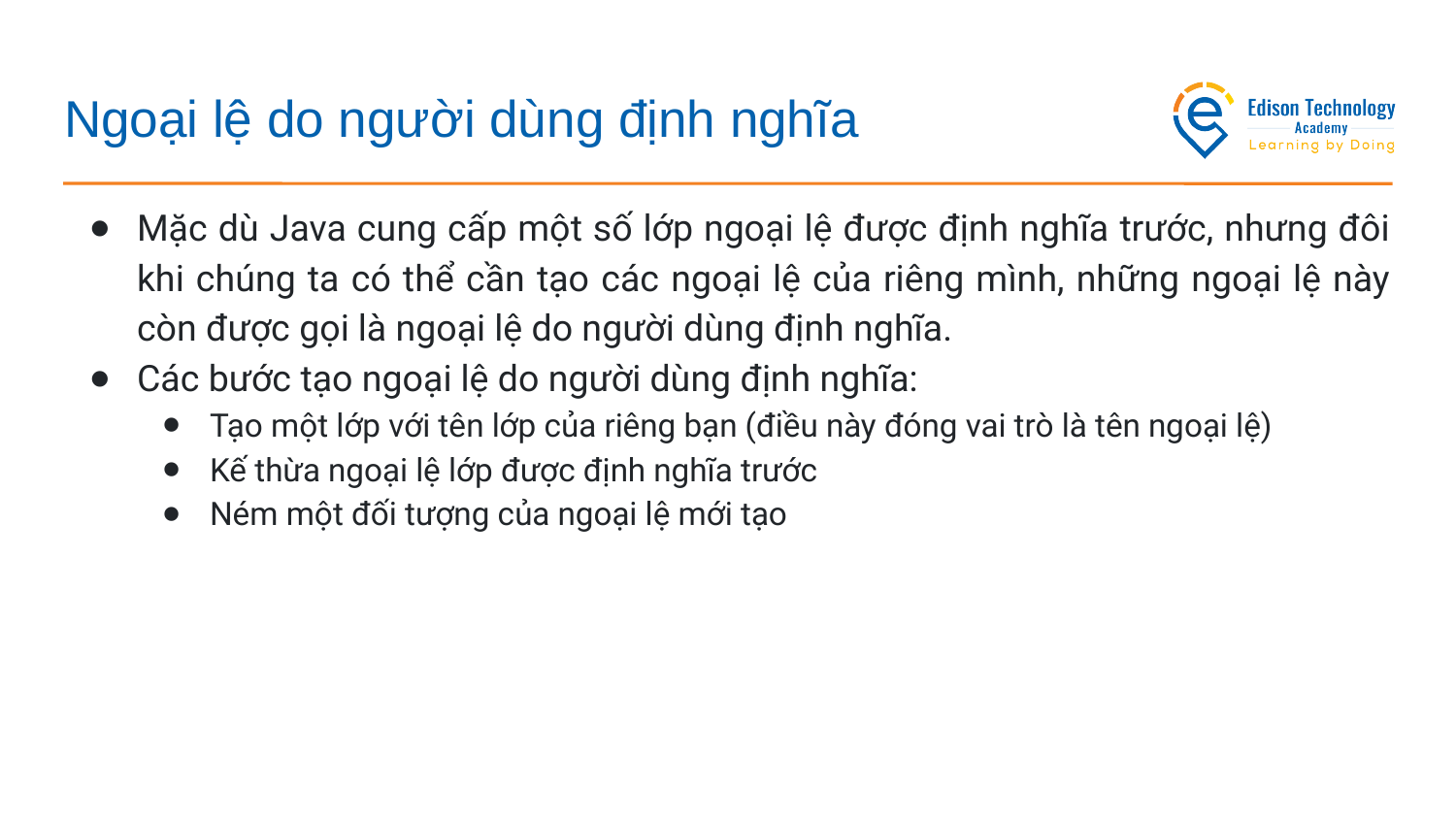

# Ngoại lệ do người dùng định nghĩa
Mặc dù Java cung cấp một số lớp ngoại lệ được định nghĩa trước, nhưng đôi khi chúng ta có thể cần tạo các ngoại lệ của riêng mình, những ngoại lệ này còn được gọi là ngoại lệ do người dùng định nghĩa.
Các bước tạo ngoại lệ do người dùng định nghĩa:
Tạo một lớp với tên lớp của riêng bạn (điều này đóng vai trò là tên ngoại lệ)
Kế thừa ngoại lệ lớp được định nghĩa trước
Ném một đối tượng của ngoại lệ mới tạo